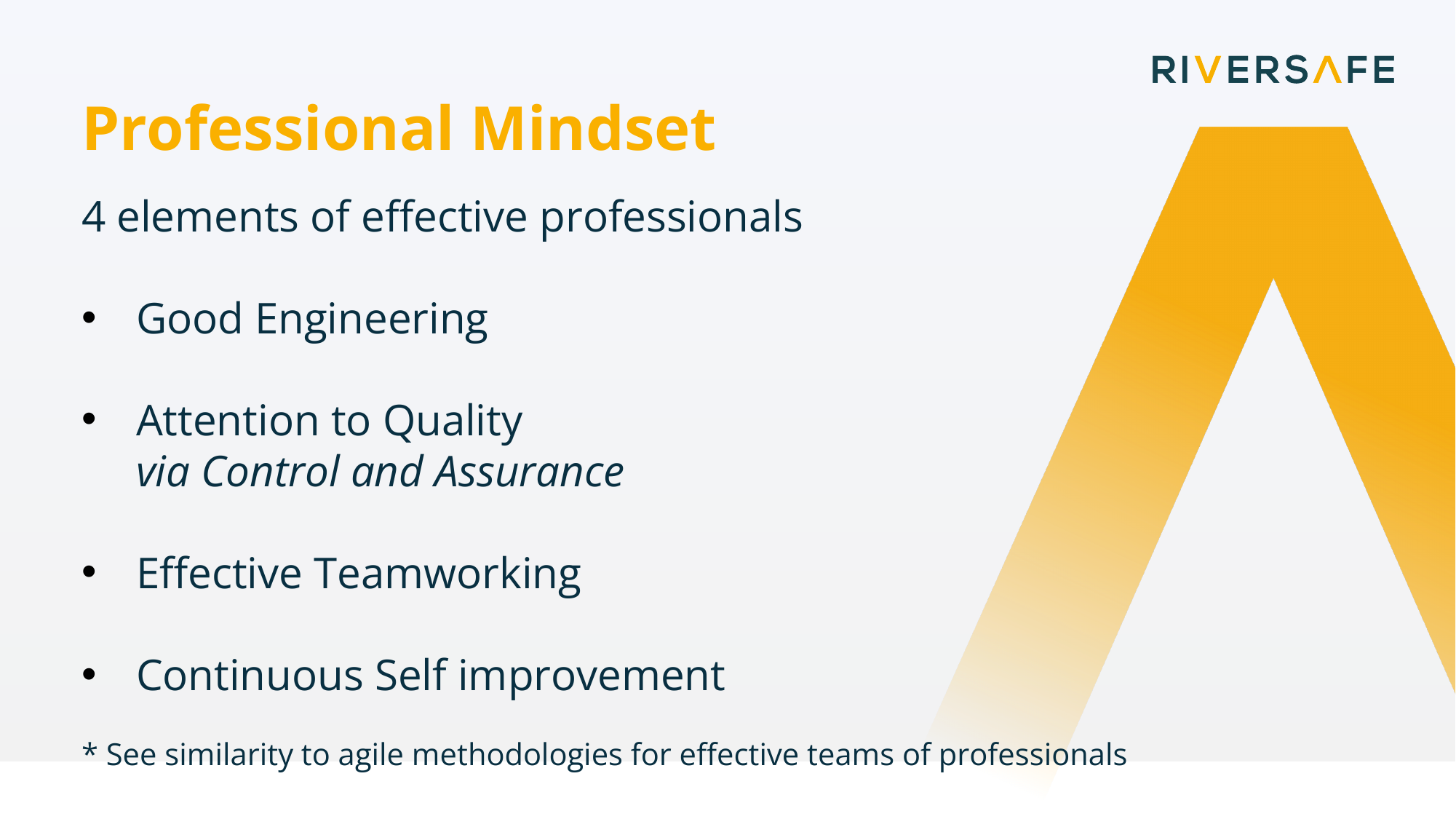

Professional Mindset
4 elements of effective professionals
Good Engineering
Attention to Quality
via Control and Assurance
Effective Teamworking
Continuous Self improvement
* See similarity to agile methodologies for effective teams of professionals